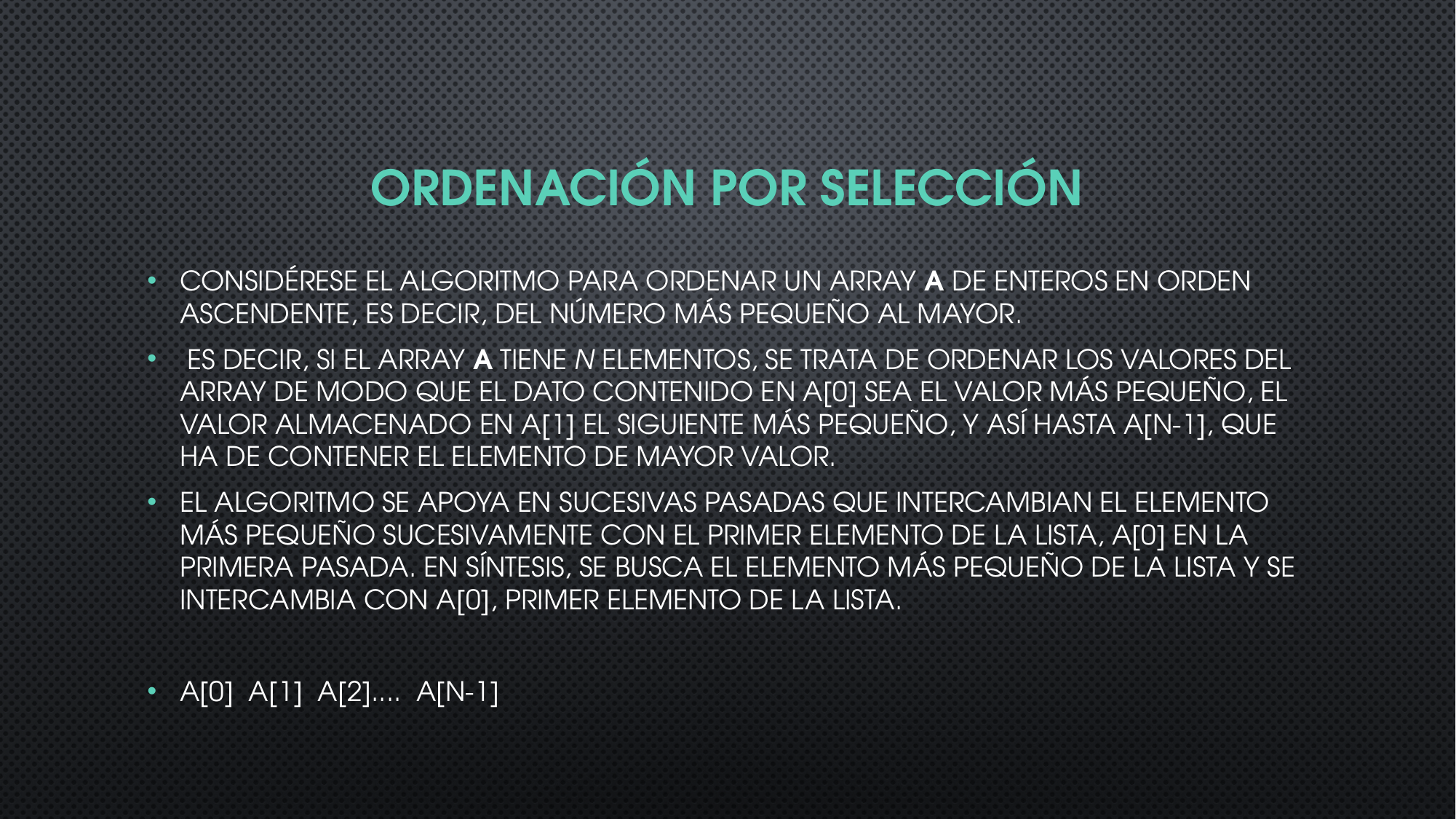

# ORDENACIÓN POR SELECCIÓN
Considérese el algoritmo para ordenar un array A de enteros en orden ascendente, es decir, del número más pequeño al mayor.
 Es decir, si el array A tiene n elementos, se trata de ordenar los valores del array de modo que el dato contenido en A[0] sea el valor más pequeño, el valor almacenado en A[1] el siguiente más pequeño, y así hasta A[n-1], que ha de contener el elemento de mayor valor.
El algoritmo se apoya en sucesivas pasadas que intercambian el elemento más pequeño sucesivamente con el primer elemento de la lista, A[0] en la primera pasada. En síntesis, se busca el elemento más pequeño de la lista y se intercambia con A[0], primer elemento de la lista.

A[0]  A[1]  A[2]....  A[n-1]